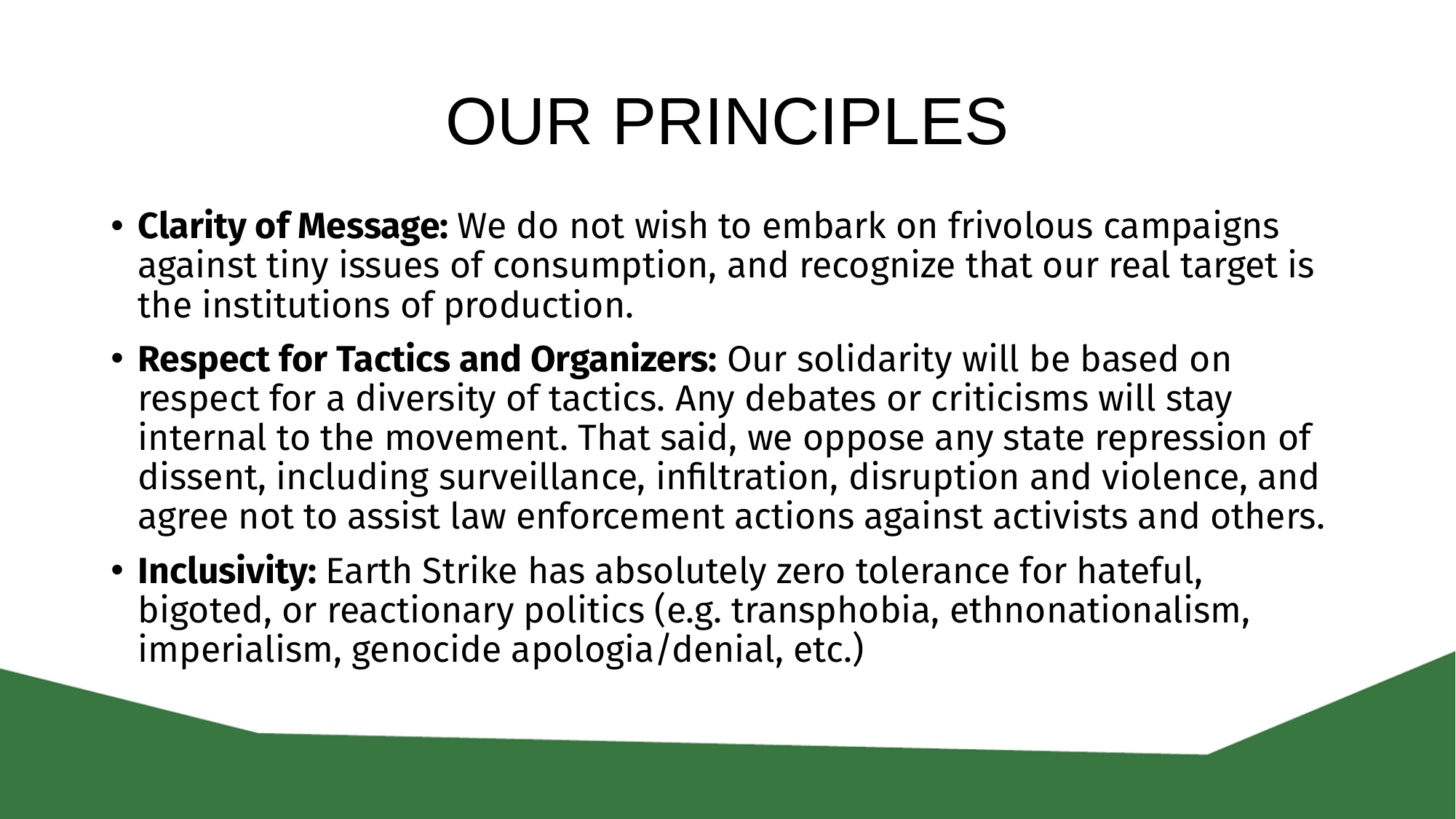

# OUR PRINCIPLES
Clarity of Message: We do not wish to embark on frivolous campaigns against tiny issues of consumption, and recognize that our real target is the institutions of production.
Respect for Tactics and Organizers: Our solidarity will be based on respect for a diversity of tactics. Any debates or criticisms will stay internal to the movement. That said, we oppose any state repression of dissent, including surveillance, infiltration, disruption and violence, and agree not to assist law enforcement actions against activists and others.
Inclusivity: Earth Strike has absolutely zero tolerance for hateful, bigoted, or reactionary politics (e.g. transphobia, ethnonationalism, imperialism, genocide apologia/denial, etc.)